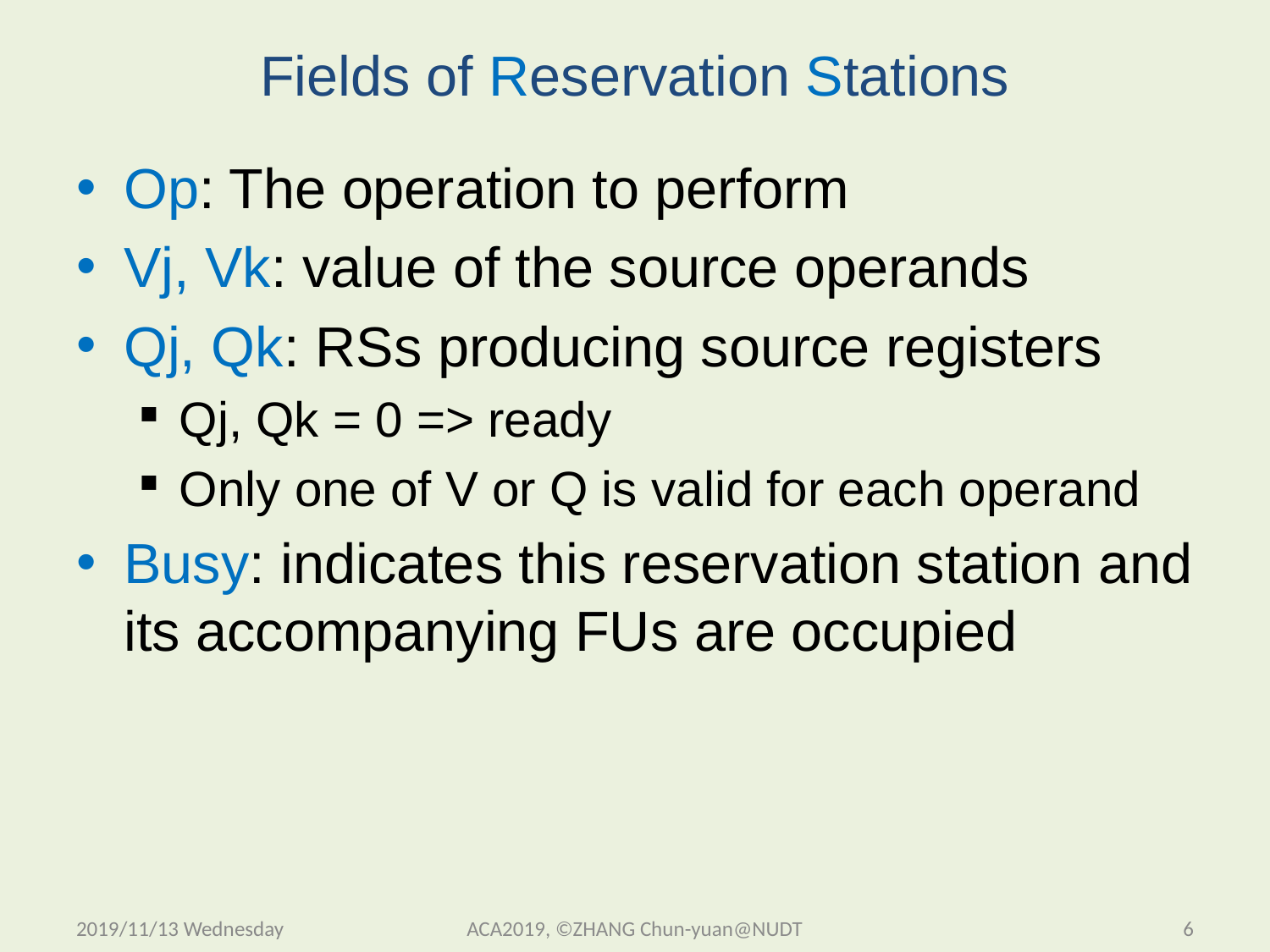

# Fields of Reservation Stations
Op: The operation to perform
Vj, Vk: value of the source operands
Qj, Qk: RSs producing source registers
Qj, Qk = 0 => ready
Only one of V or Q is valid for each operand
Busy: indicates this reservation station and its accompanying FUs are occupied
2019/11/13 Wednesday
ACA2019, ©ZHANG Chun-yuan@NUDT
6